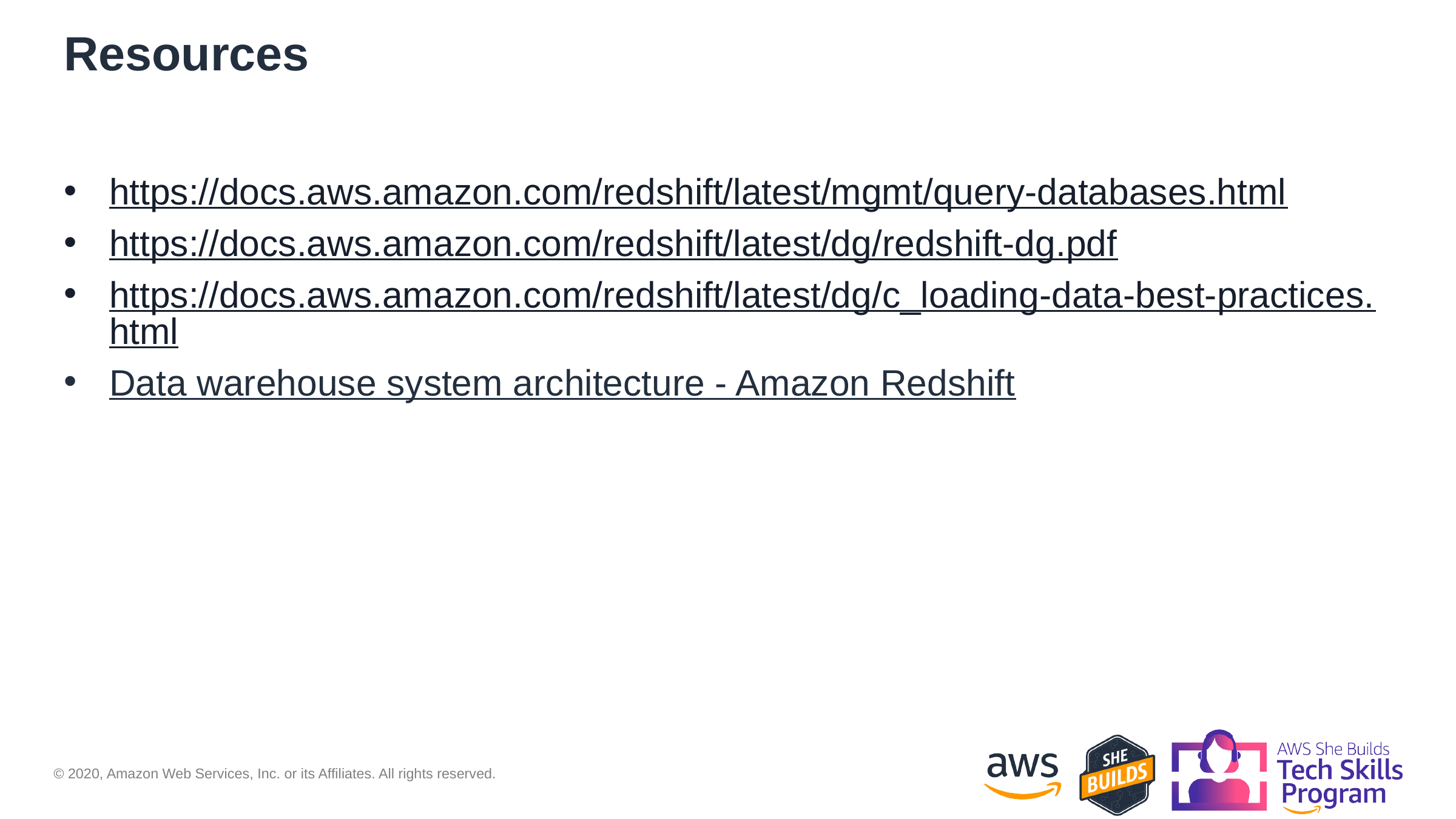

# Resources
https://docs.aws.amazon.com/redshift/latest/mgmt/query-databases.html
https://docs.aws.amazon.com/redshift/latest/dg/redshift-dg.pdf
https://docs.aws.amazon.com/redshift/latest/dg/c_loading-data-best-practices.html
Data warehouse system architecture - Amazon Redshift